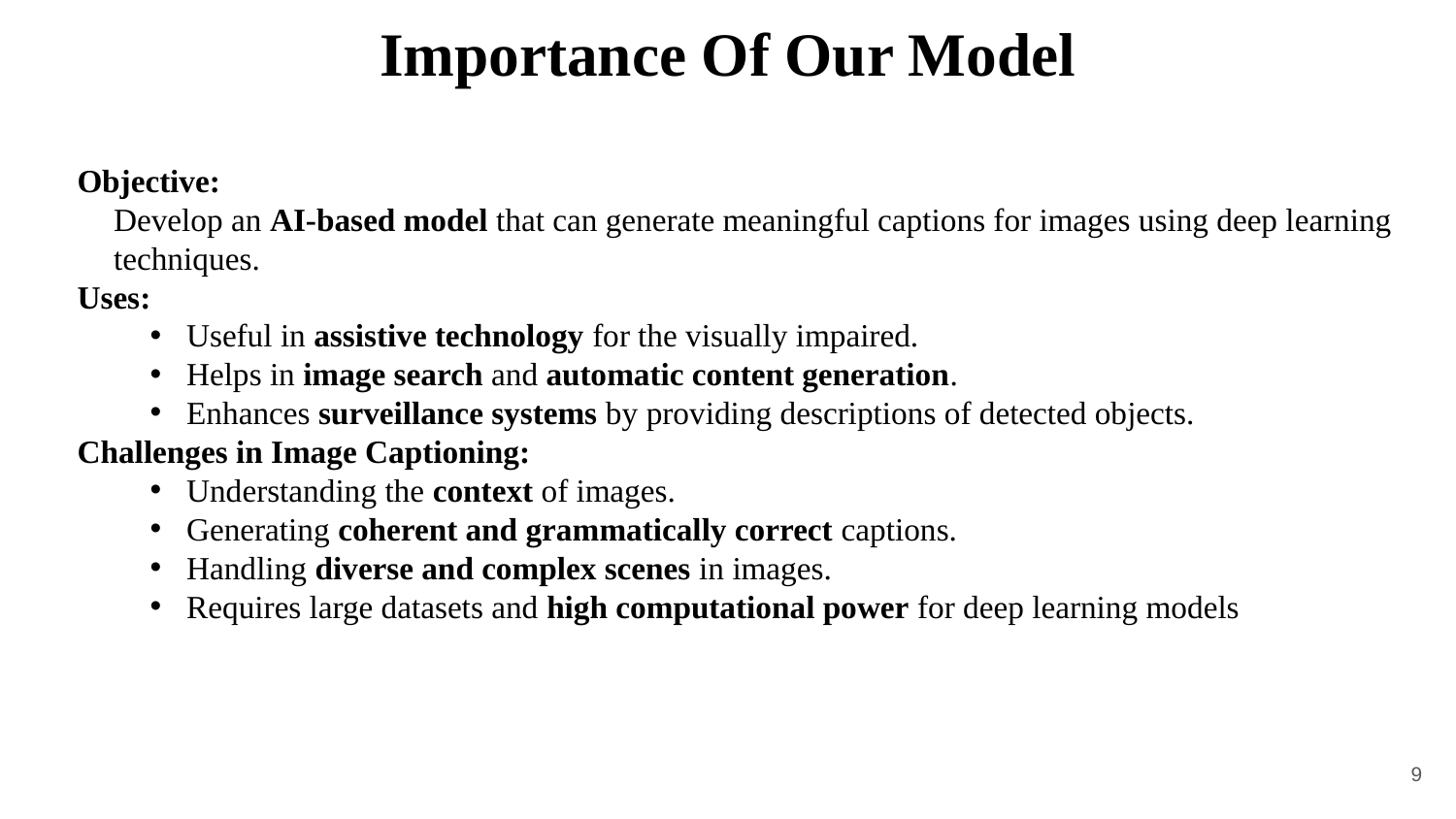

# Importance Of Our Model
Objective:
Develop an AI-based model that can generate meaningful captions for images using deep learning techniques.
Uses:
Useful in assistive technology for the visually impaired.
Helps in image search and automatic content generation.
Enhances surveillance systems by providing descriptions of detected objects.
Challenges in Image Captioning:
Understanding the context of images.
Generating coherent and grammatically correct captions.
Handling diverse and complex scenes in images.
Requires large datasets and high computational power for deep learning models

9